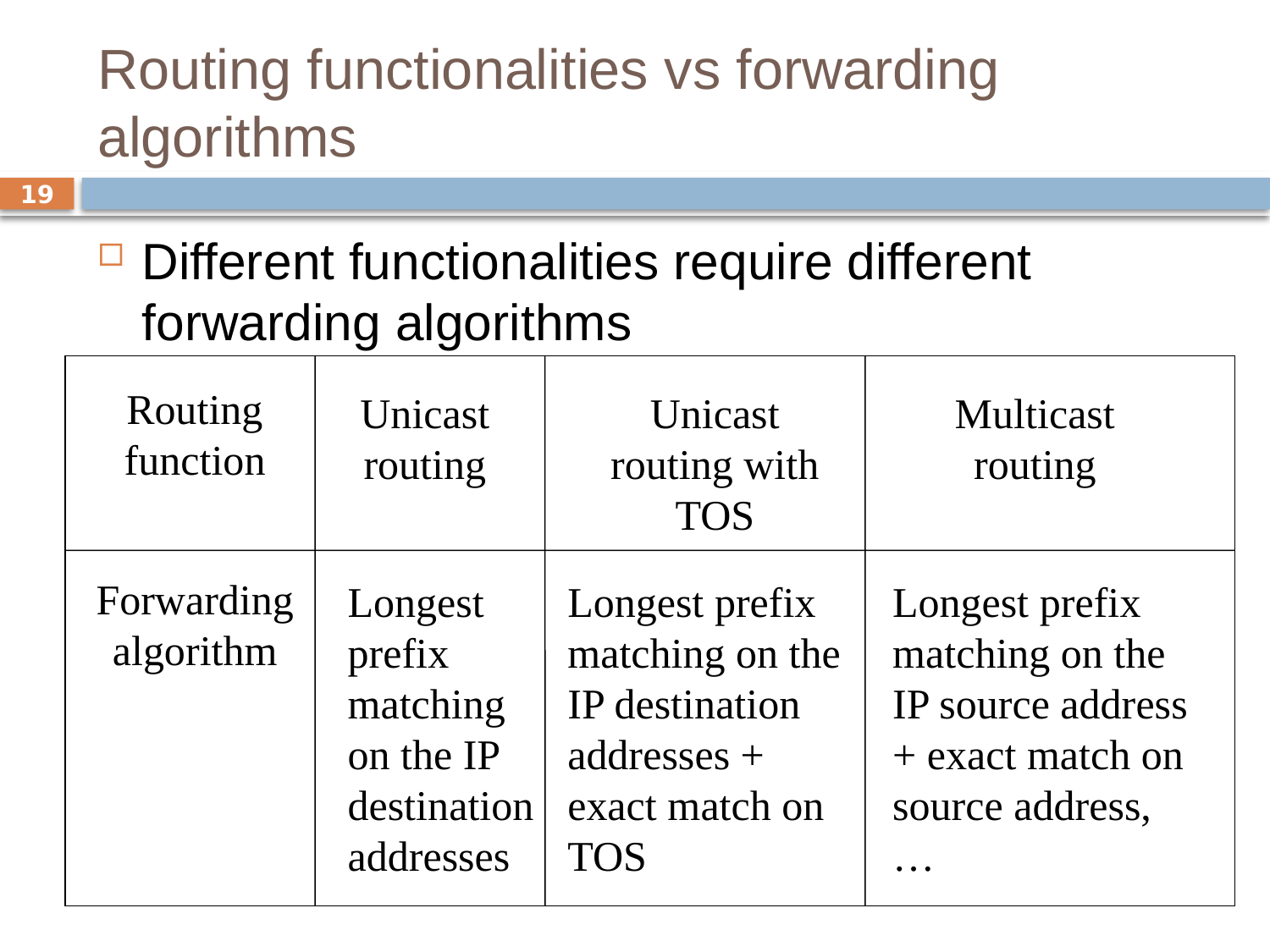

# Routing functionalities vs forwarding algorithms
19
Different functionalities require different forwarding algorithms

Routing function
Unicast routing
Unicast routing with TOS
Multicast routing

Forwarding algorithm
Longest prefix matching on the IP destination addresses
Longest prefix matching on the IP destination addresses + exact match on TOS
Longest prefix matching on the IP source address + exact match on source address, …